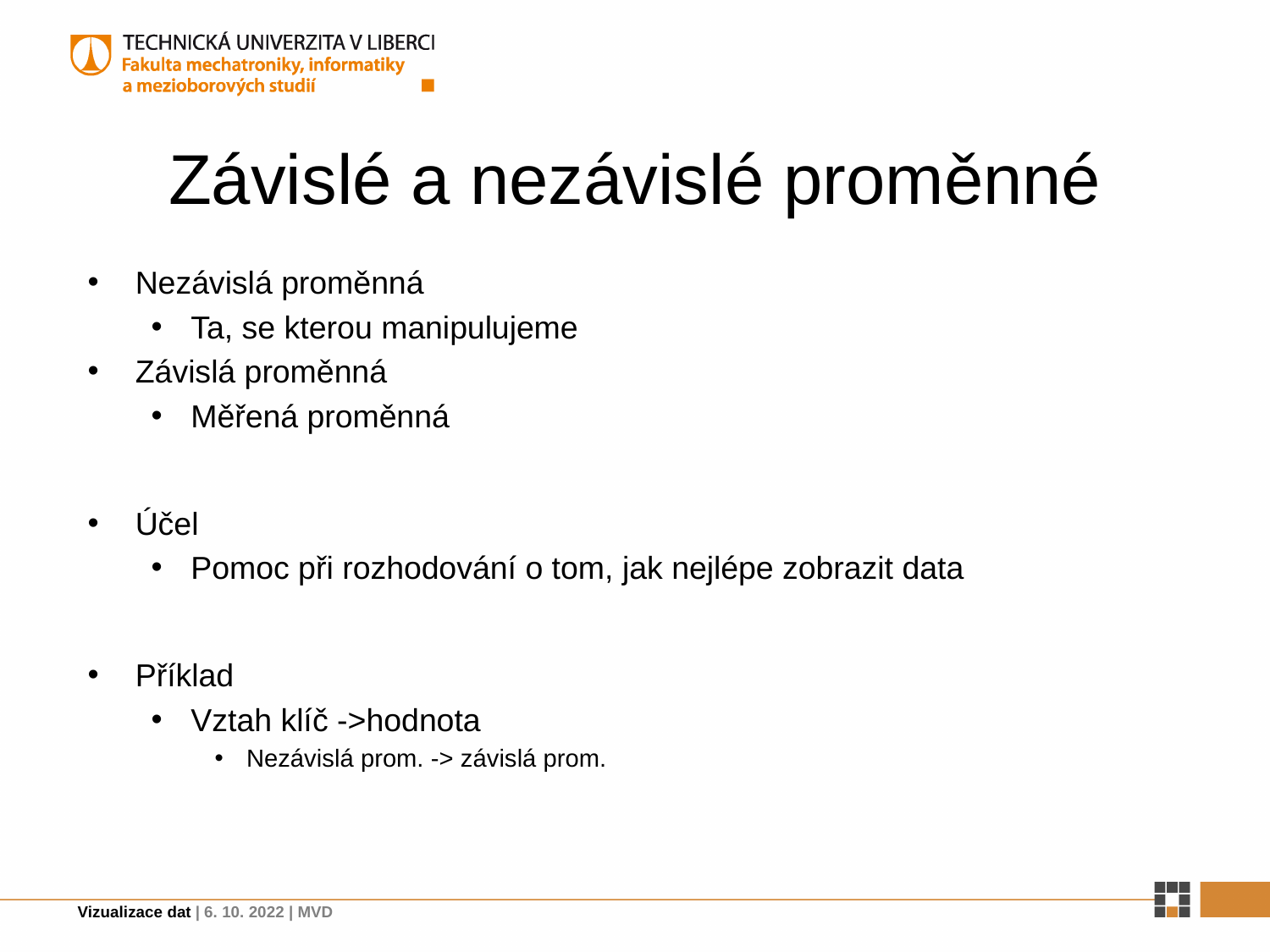

# Závislé a nezávislé proměnné
Nezávislá proměnná
Ta, se kterou manipulujeme
Závislá proměnná
Měřená proměnná

Účel
Pomoc při rozhodování o tom, jak nejlépe zobrazit data

Příklad
Vztah klíč ->hodnota
Nezávislá prom. -> závislá prom.
Vizualizace dat | 6. 10. 2022 | MVD